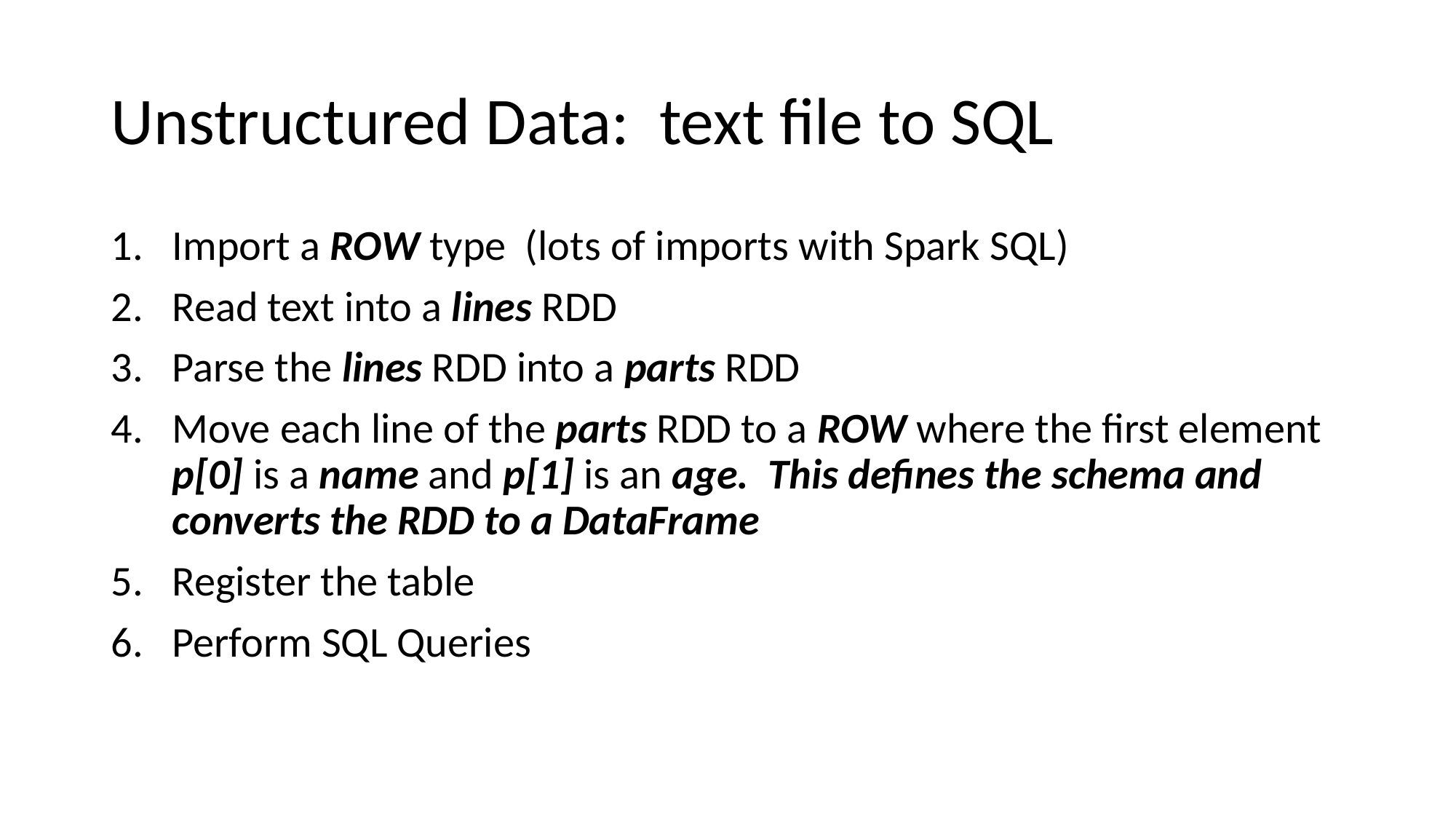

# Unstructured Data:  text file to SQL
Import a ROW type  (lots of imports with Spark SQL)
Read text into a lines RDD
Parse the lines RDD into a parts RDD
Move each line of the parts RDD to a ROW where the first element p[0] is a name and p[1] is an age.  This defines the schema and converts the RDD to a DataFrame
Register the table
Perform SQL Queries